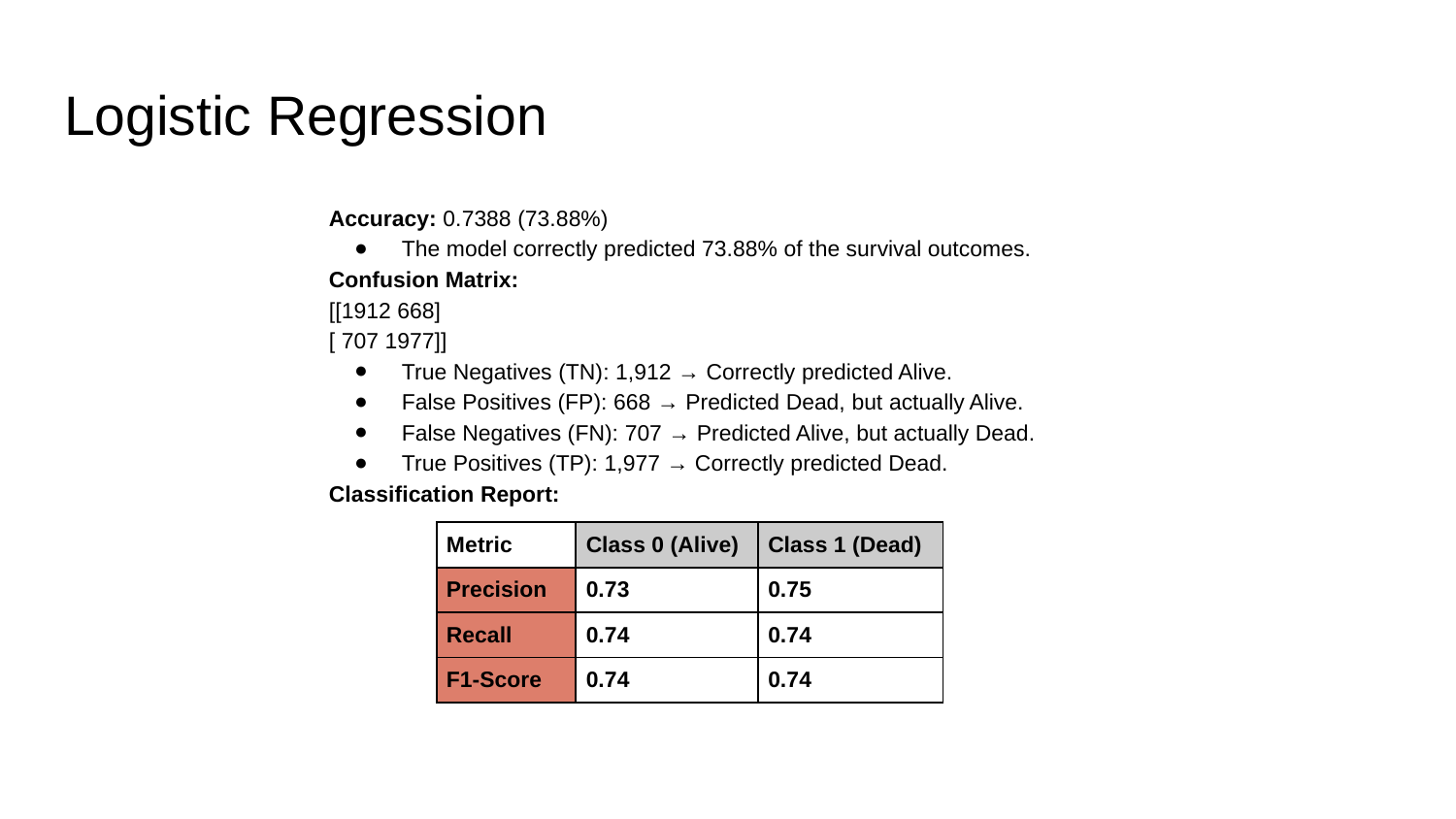

# Logistic Regression
Accuracy: 0.7388 (73.88%)
The model correctly predicted 73.88% of the survival outcomes.
Confusion Matrix:
[[1912 668]
[ 707 1977]]
True Negatives (TN): 1,912 → Correctly predicted Alive.
False Positives (FP): 668 → Predicted Dead, but actually Alive.
False Negatives (FN): 707 → Predicted Alive, but actually Dead.
True Positives (TP): 1,977 → Correctly predicted Dead.
Classification Report:
| Metric | Class 0 (Alive) | Class 1 (Dead) |
| --- | --- | --- |
| Precision | 0.73 | 0.75 |
| Recall | 0.74 | 0.74 |
| F1-Score | 0.74 | 0.74 |